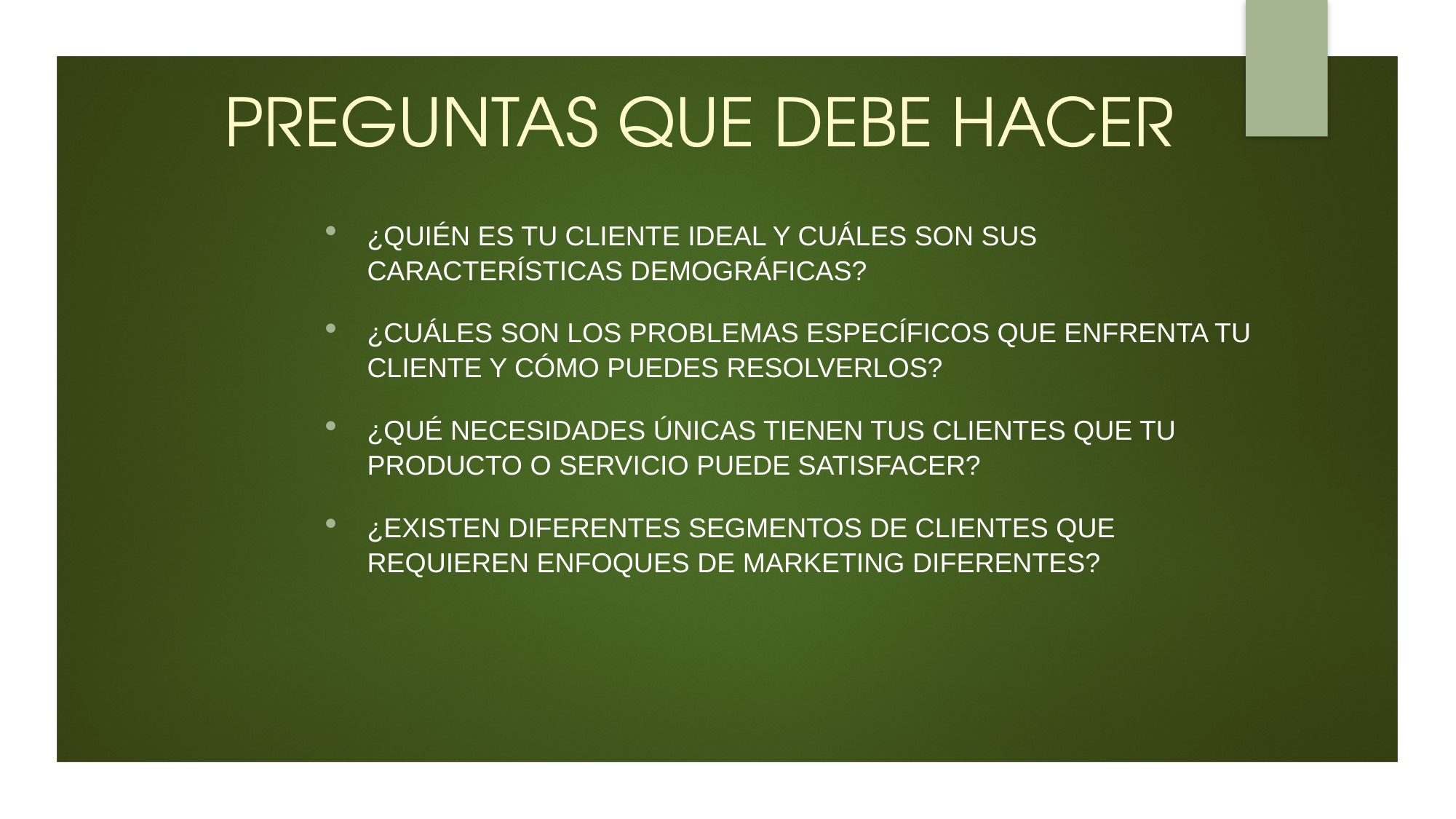

# PREGUNTAS QUE DEBE HACER
¿Quién es tu cliente ideal y cuáles son sus características demográficas?
¿Cuáles son los problemas específicos que enfrenta tu cliente y cómo puedes resolverlos?
¿Qué necesidades únicas tienen tus clientes que tu producto o servicio puede satisfacer?
¿Existen diferentes segmentos de clientes que requieren enfoques de marketing diferentes?